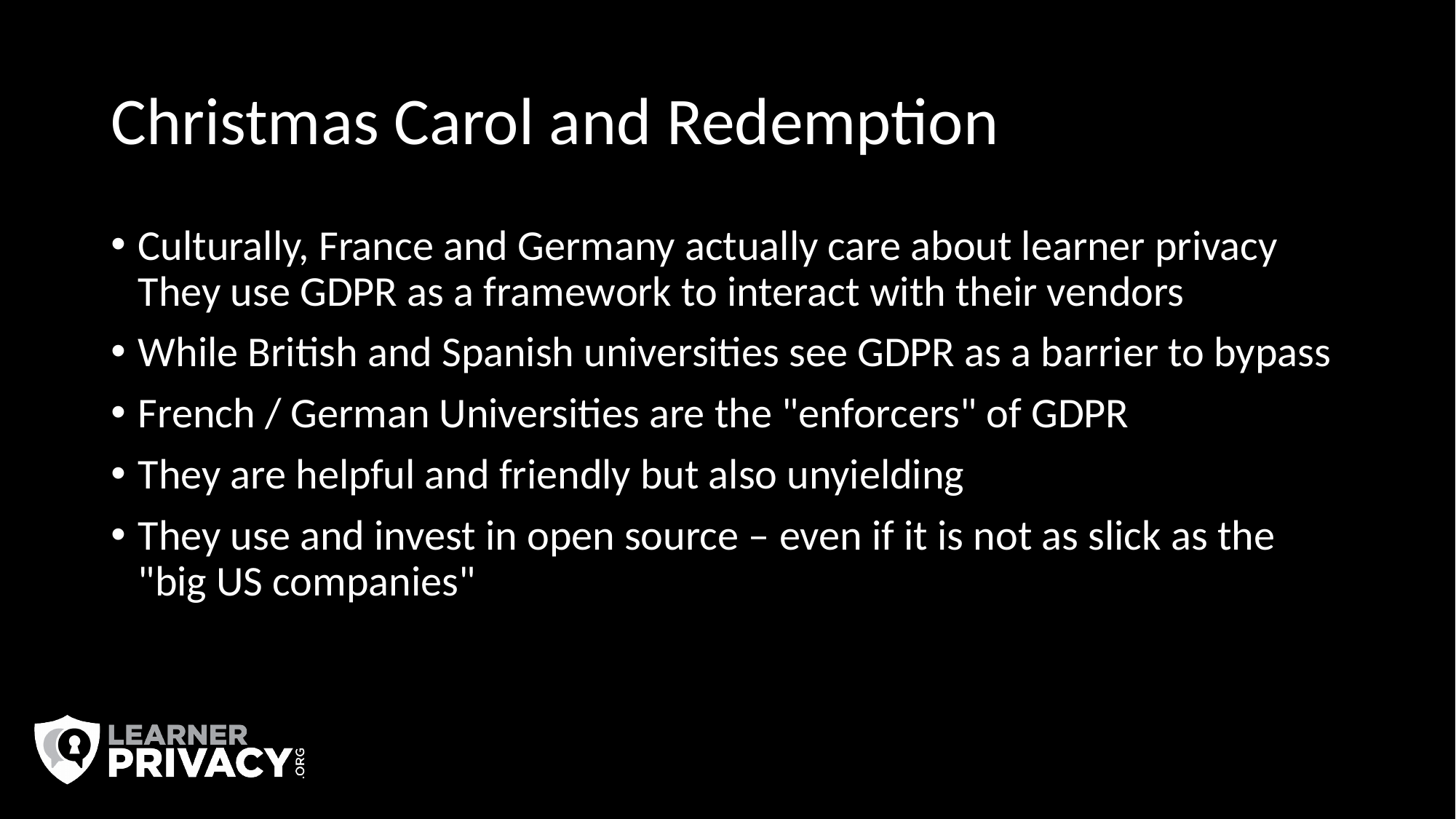

# Christmas Carol and Redemption
Culturally, France and Germany actually care about learner privacy They use GDPR as a framework to interact with their vendors
While British and Spanish universities see GDPR as a barrier to bypass
French / German Universities are the "enforcers" of GDPR
They are helpful and friendly but also unyielding
They use and invest in open source – even if it is not as slick as the "big US companies"